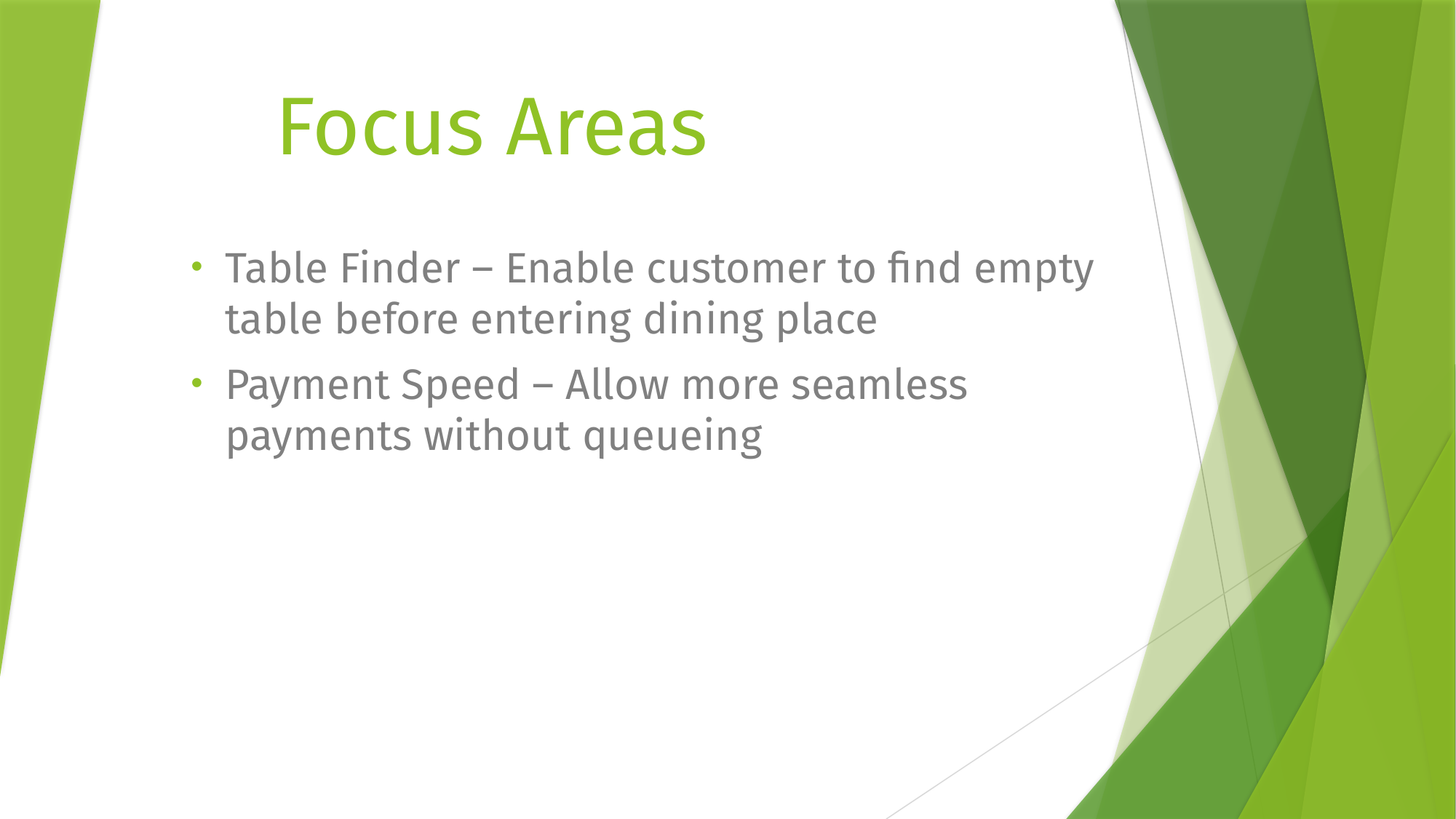

# Focus Areas
Table Finder – Enable customer to find empty table before entering dining place
Payment Speed – Allow more seamless payments without queueing